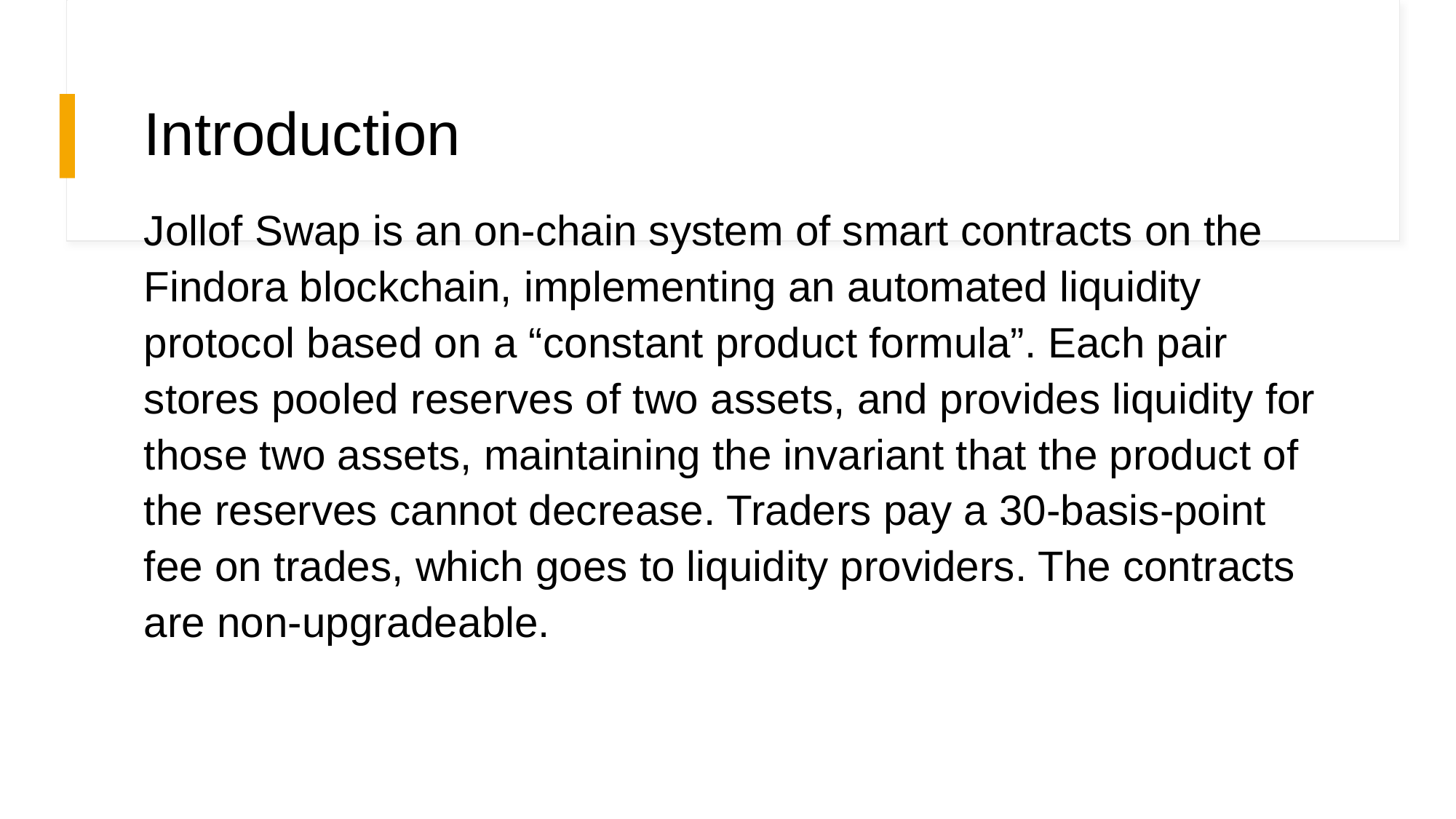

# Introduction
Jollof Swap is an on-chain system of smart contracts on the Findora blockchain, implementing an automated liquidity protocol based on a “constant product formula”. Each pair stores pooled reserves of two assets, and provides liquidity for those two assets, maintaining the invariant that the product of the reserves cannot decrease. Traders pay a 30-basis-point fee on trades, which goes to liquidity providers. The contracts are non-upgradeable.